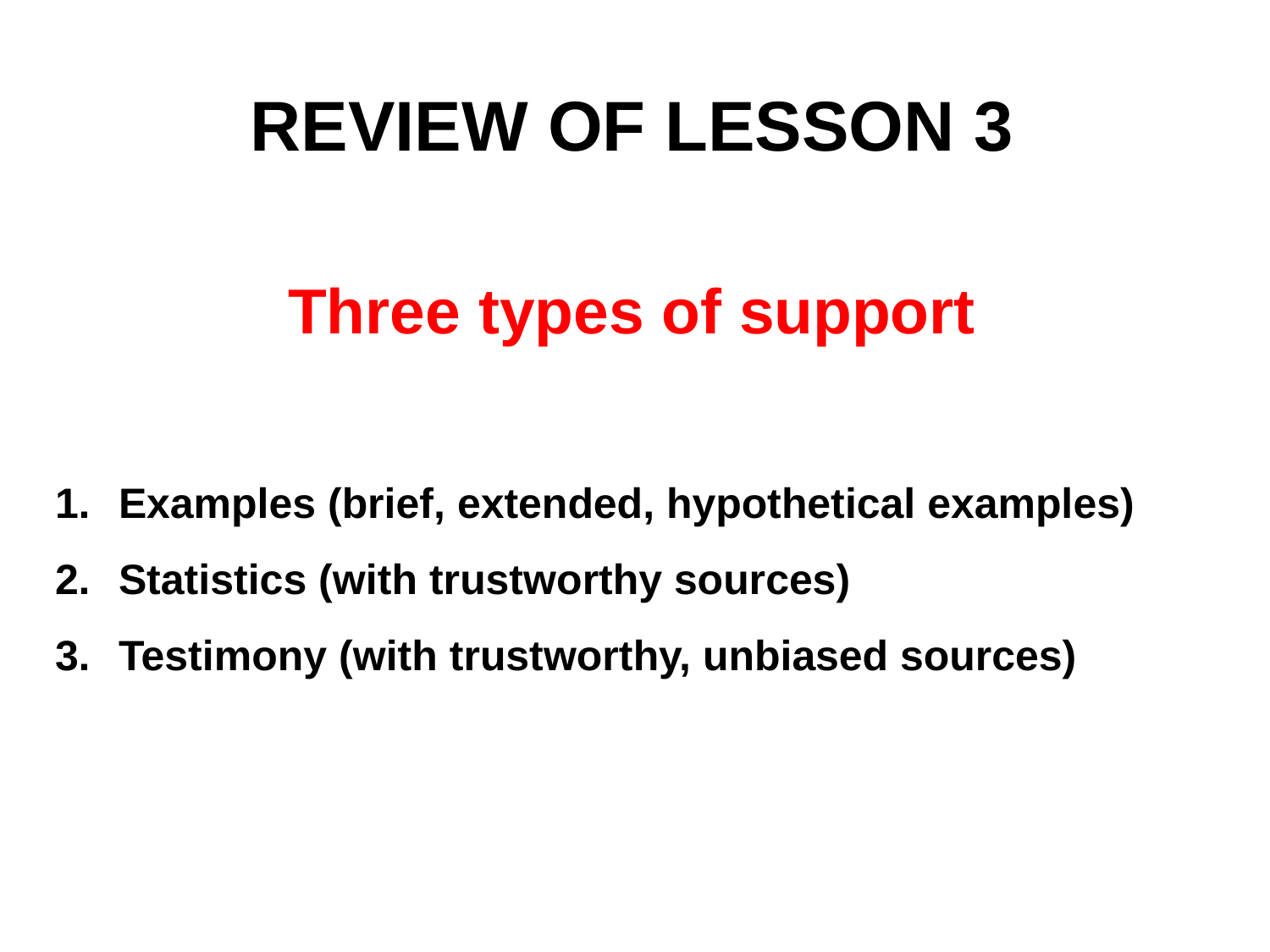

REVIEW OF LESSON 3
Three types of support
Examples (brief, extended, hypothetical examples)
Statistics (with trustworthy sources)
Testimony (with trustworthy, unbiased sources)